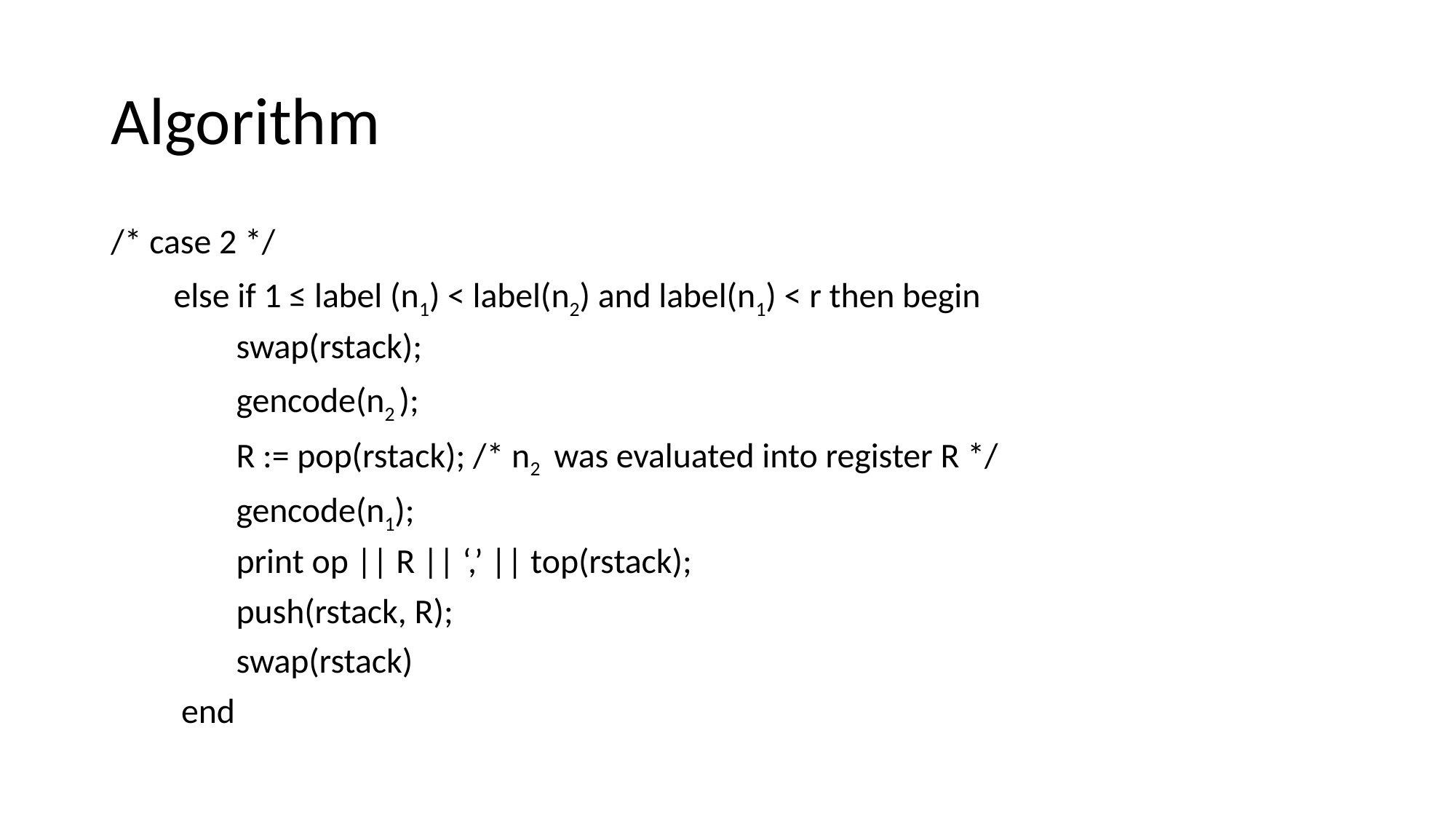

# Algorithm
/* case 2 */
        else if 1 ≤ label (n1) < label(n2) and label(n1) < r then begin
                swap(rstack);
                gencode(n2 );
                R := pop(rstack); /* n2   was evaluated into register R */
                gencode(n1);
                print op || R || ‘,’ || top(rstack);
                push(rstack, R);
                swap(rstack)
         end